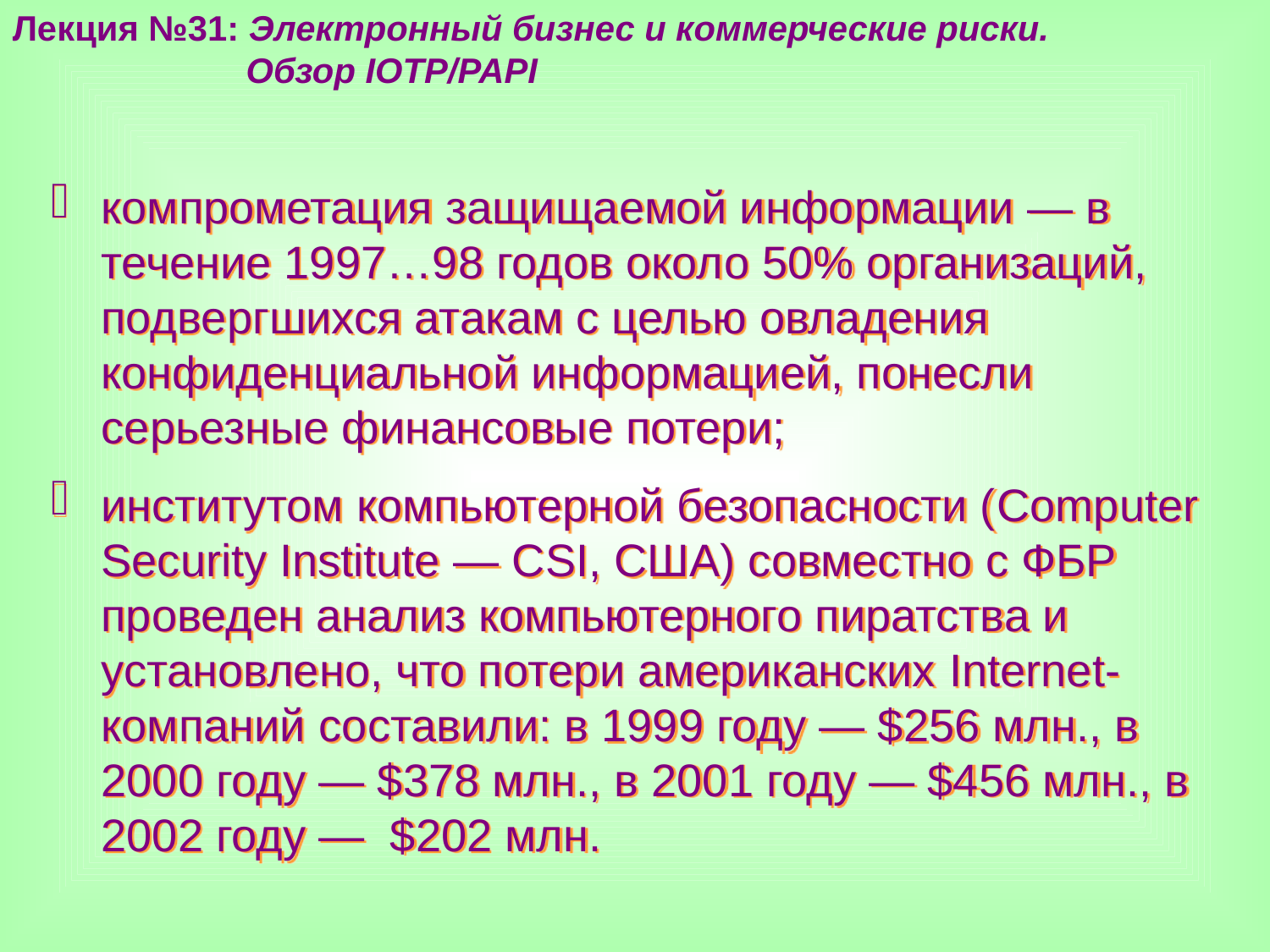

Лекция №31: Электронный бизнес и коммерческие риски.
                        Обзор IOTP/PAPI
компрометация защищаемой информации — в течение 1997…98 годов около 50% организаций, подвергшихся атакам с целью овладения конфиденциальной информацией, понесли серьезные финансовые потери;
институтом компьютерной безопасности (Computer Security Institute — CSI, США) совместно с ФБР проведен анализ компьютерного пиратства и установлено, что потери американских Internet-компаний составили: в 1999 году — $256 млн., в 2000 году — $378 млн., в 2001 году — $456 млн., в 2002 году —  $202 млн.